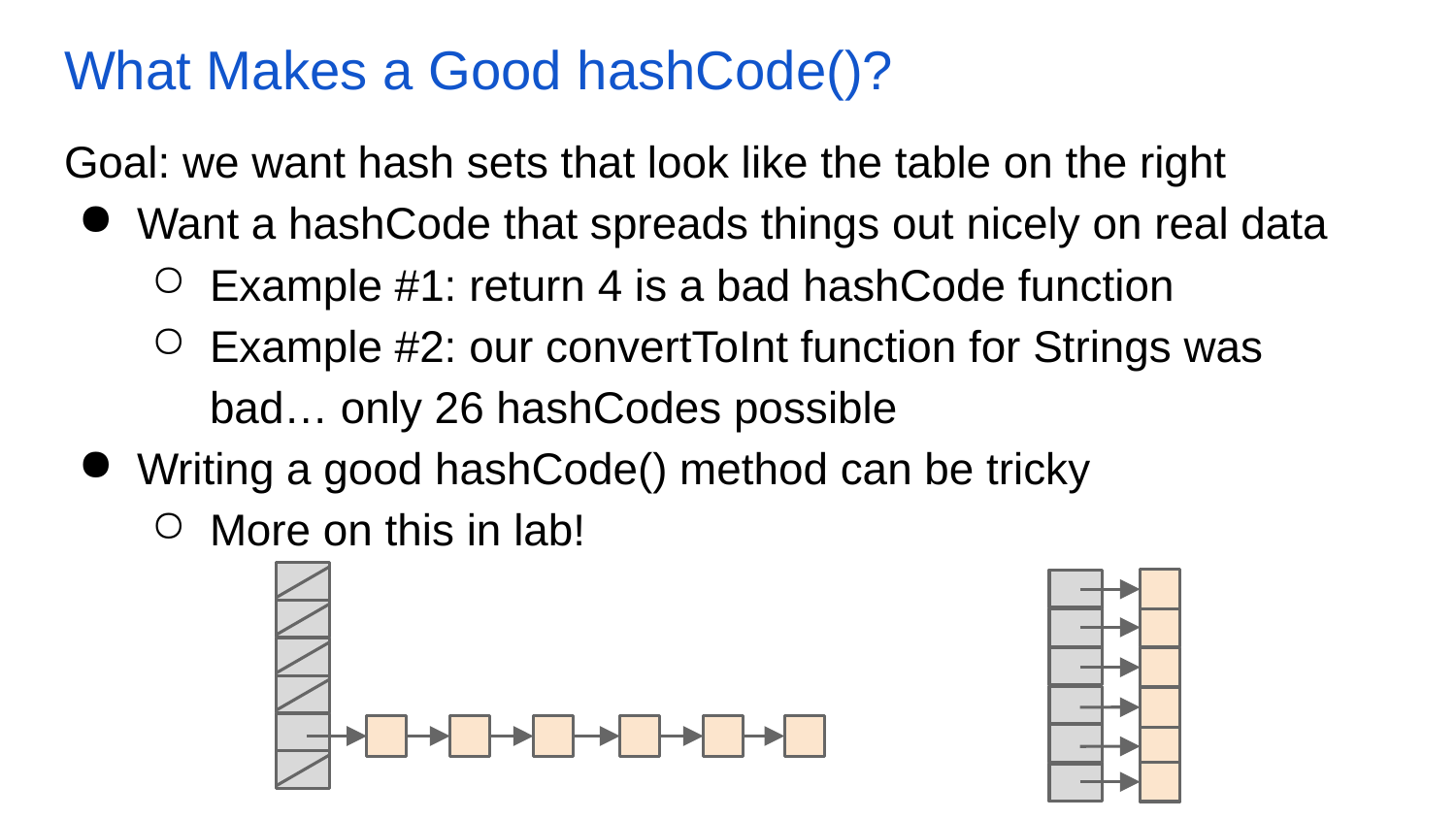

# What Makes a Good hashCode()?
Goal: we want hash sets that look like the table on the right
Want a hashCode that spreads things out nicely on real data
Example #1: return 4 is a bad hashCode function
Example #2: our convertToInt function for Strings was bad… only 26 hashCodes possible
Writing a good hashCode() method can be tricky
More on this in lab!